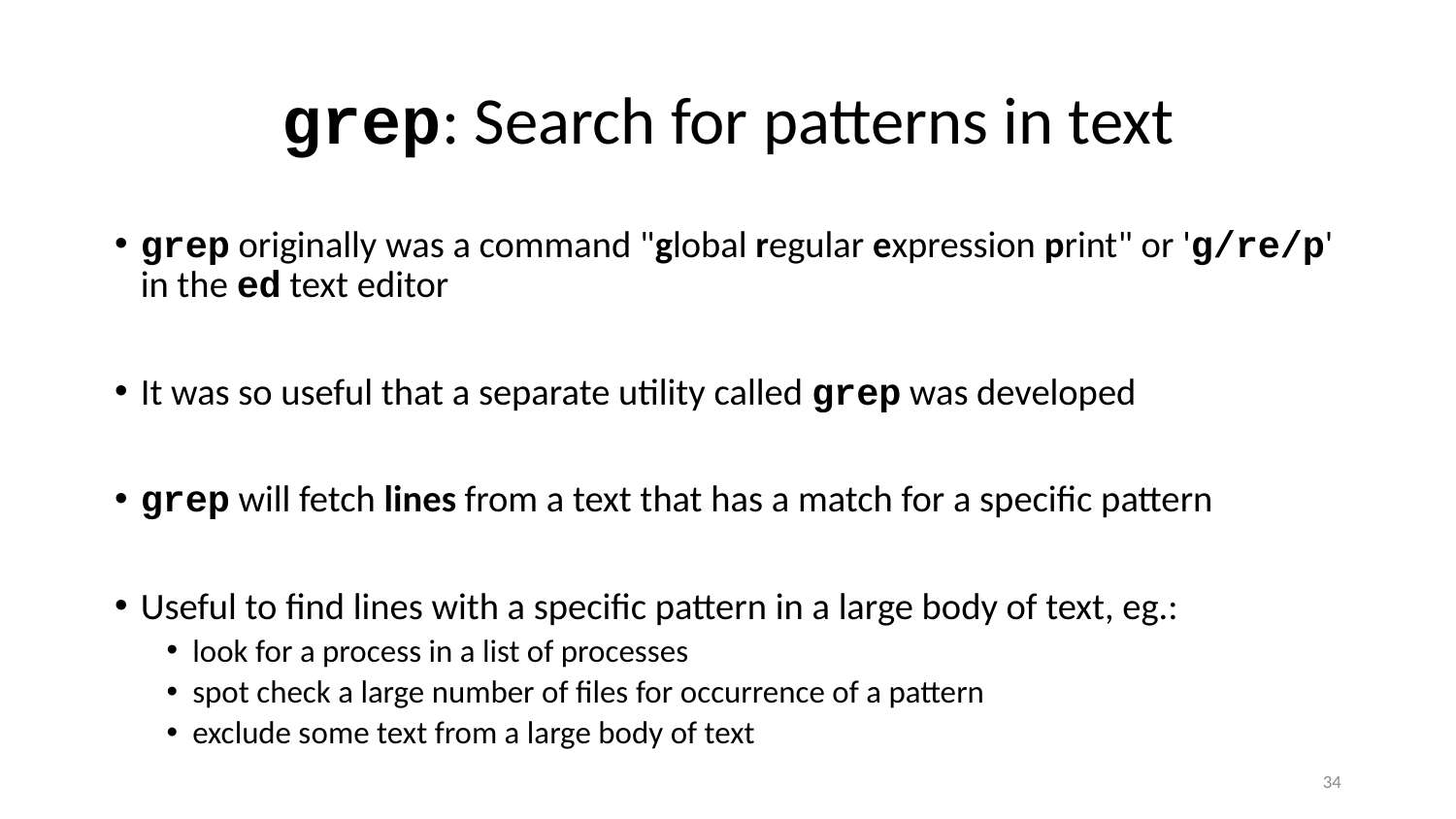

# grep: Search for patterns in text
grep originally was a command "global regular expression print" or 'g/re/p' in the ed text editor

It was so useful that a separate utility called grep was developed

grep will fetch lines from a text that has a match for a specific pattern

Useful to find lines with a specific pattern in a large body of text, eg.:
look for a process in a list of processes
spot check a large number of files for occurrence of a pattern
exclude some text from a large body of text
34